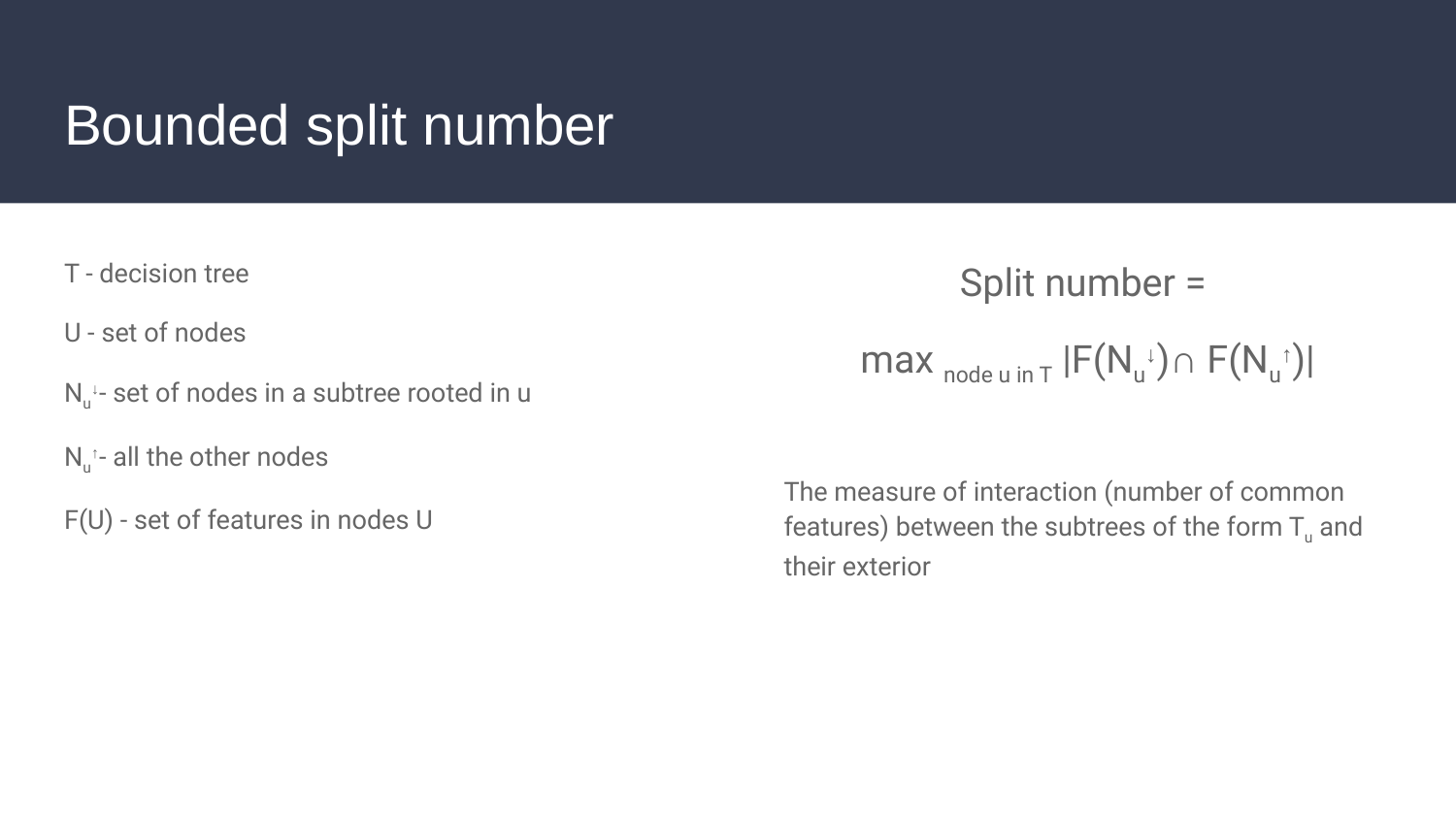

# Bounded split number
T - decision tree
U - set of nodes
Nu↓- set of nodes in a subtree rooted in u
Nu↑- all the other nodes
F(U) - set of features in nodes U
Split number =
max node u in T |F(Nu↓)∩ F(Nu↑)|

The measure of interaction (number of common features) between the subtrees of the form Tu and their exterior